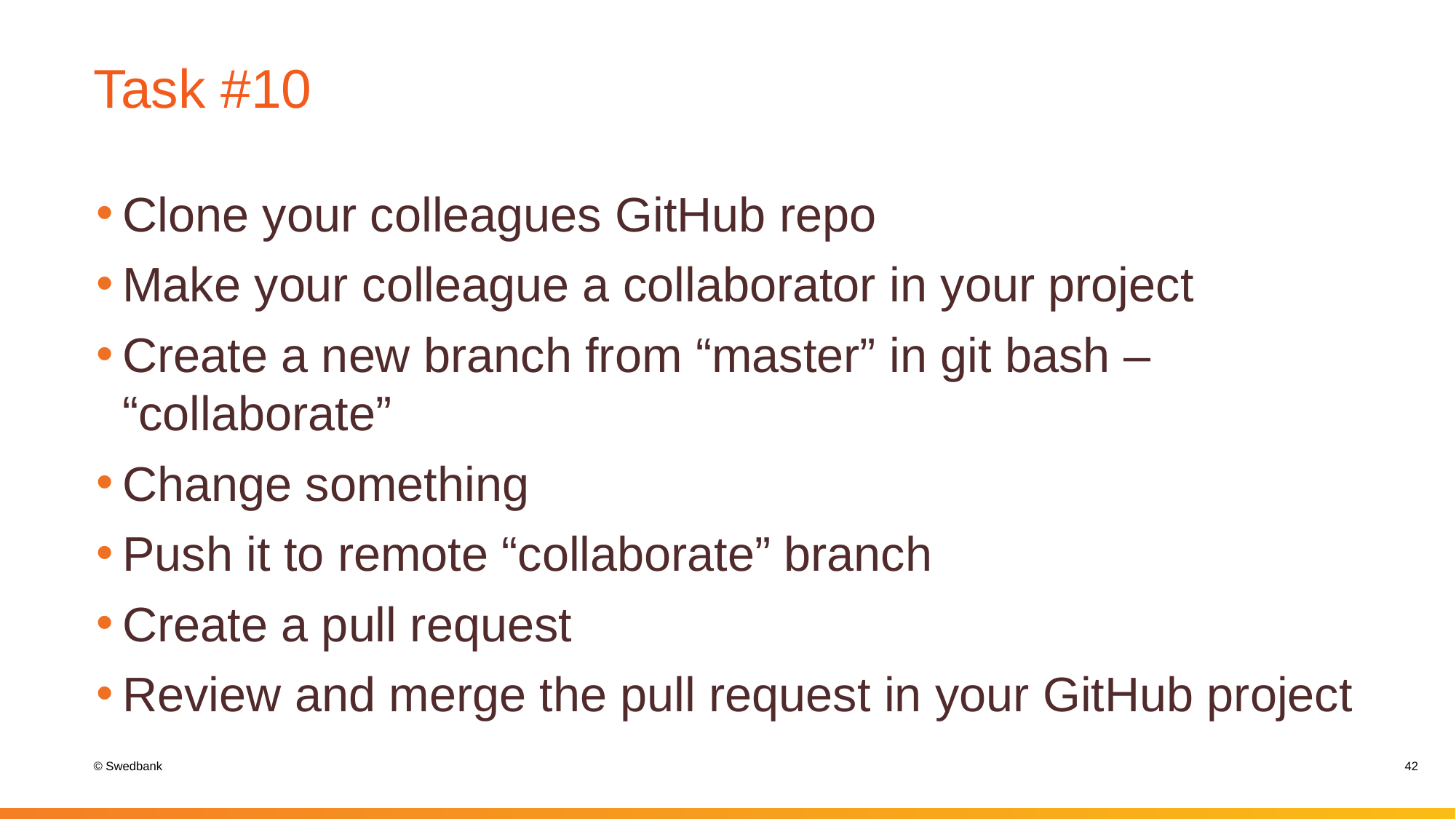

# Task #10
Clone your colleagues GitHub repo
Make your colleague a collaborator in your project
Create a new branch from “master” in git bash –  “collaborate”
Change something
Push it to remote “collaborate” branch
Create a pull request
Review and merge the pull request in your GitHub project

42